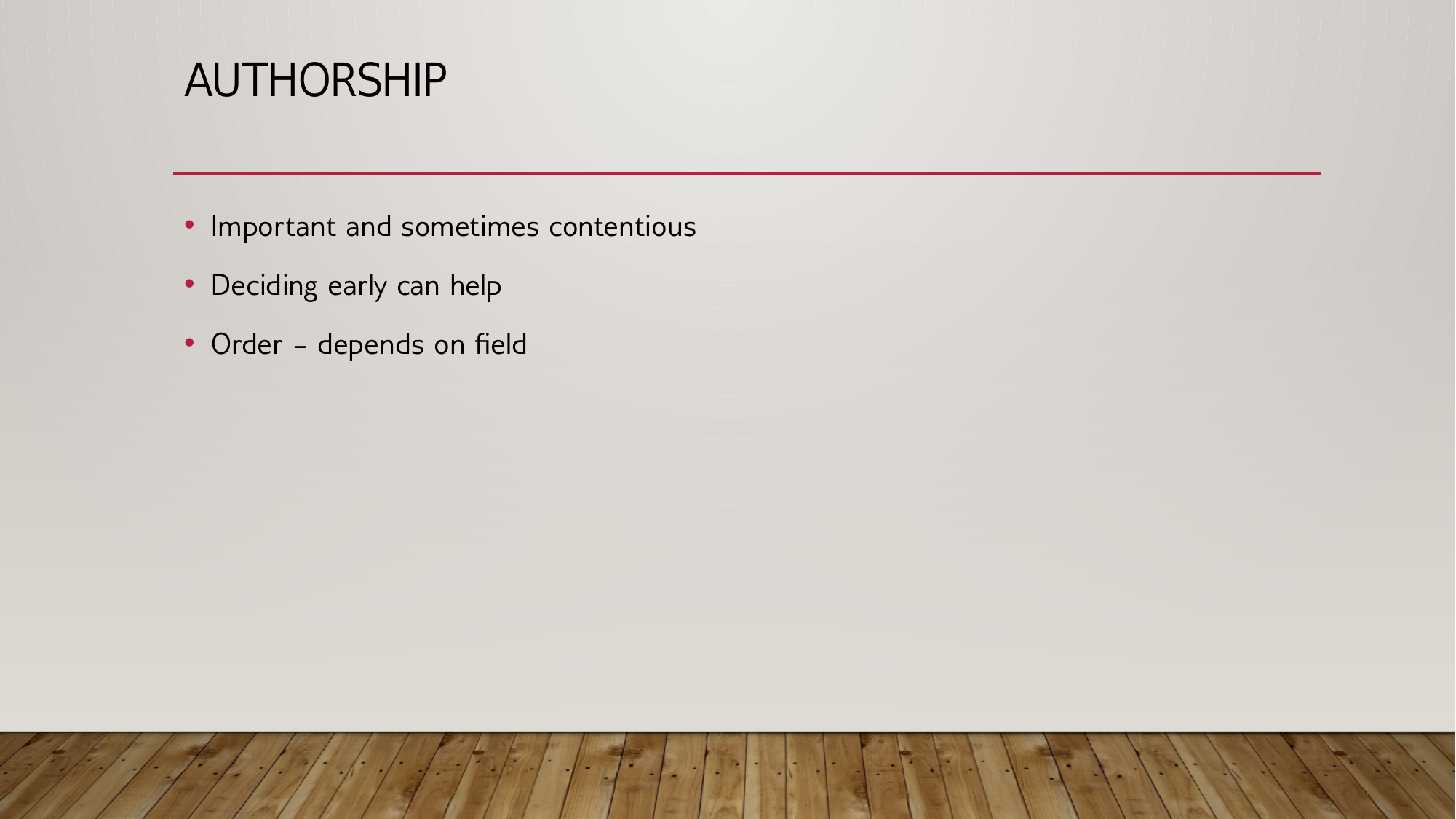

# Authorship
Important and sometimes contentious
Deciding early can help
Order – depends on field